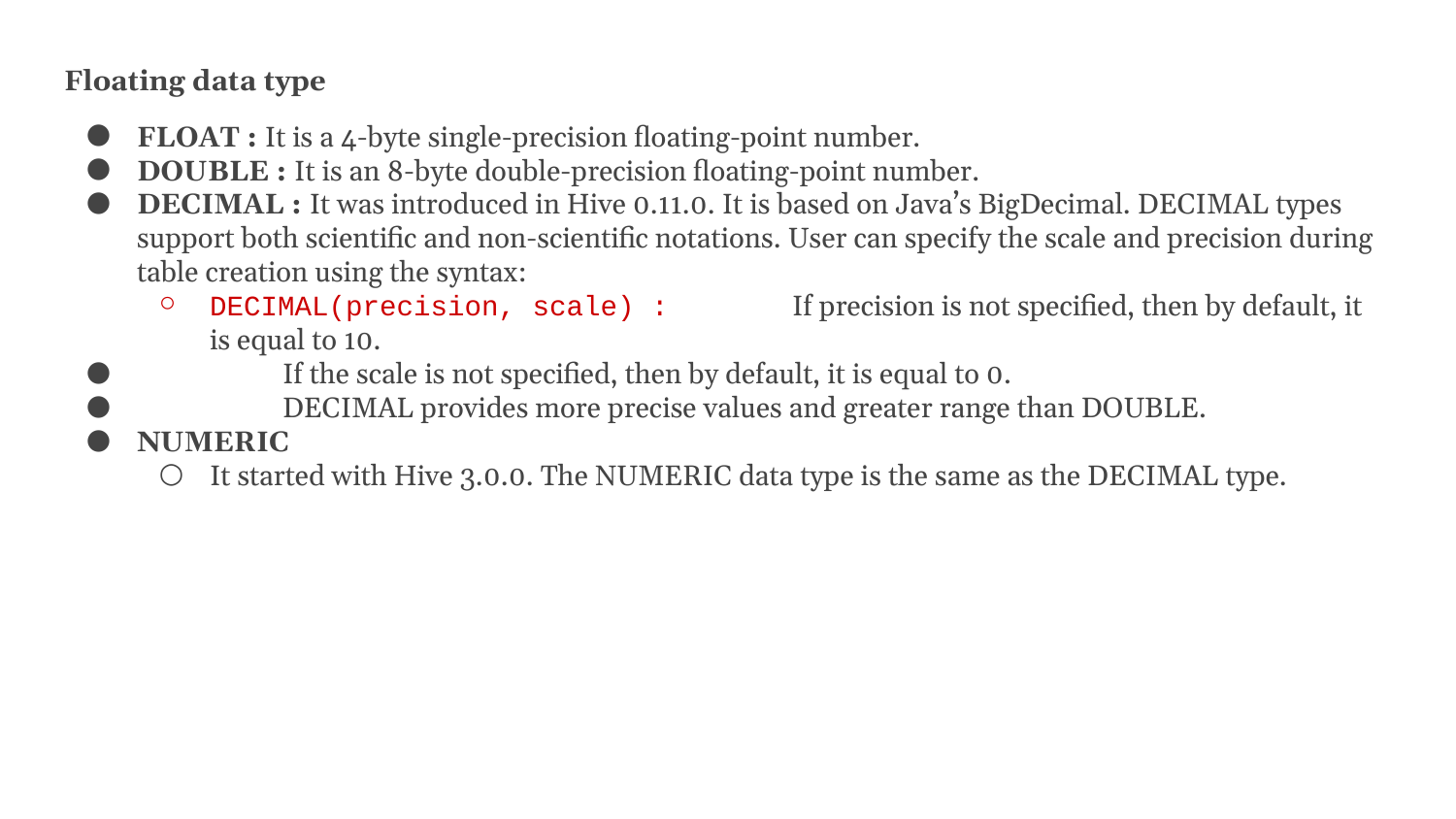

Floating data type
FLOAT : It is a 4-byte single-precision floating-point number.
DOUBLE : It is an 8-byte double-precision floating-point number.
DECIMAL : It was introduced in Hive 0.11.0. It is based on Java’s BigDecimal. DECIMAL types support both scientific and non-scientific notations. User can specify the scale and precision during table creation using the syntax:
DECIMAL(precision, scale) :	If precision is not specified, then by default, it is equal to 10.
  	If the scale is not specified, then by default, it is equal to 0.
 	DECIMAL provides more precise values and greater range than DOUBLE.
NUMERIC
It started with Hive 3.0.0. The NUMERIC data type is the same as the DECIMAL type.